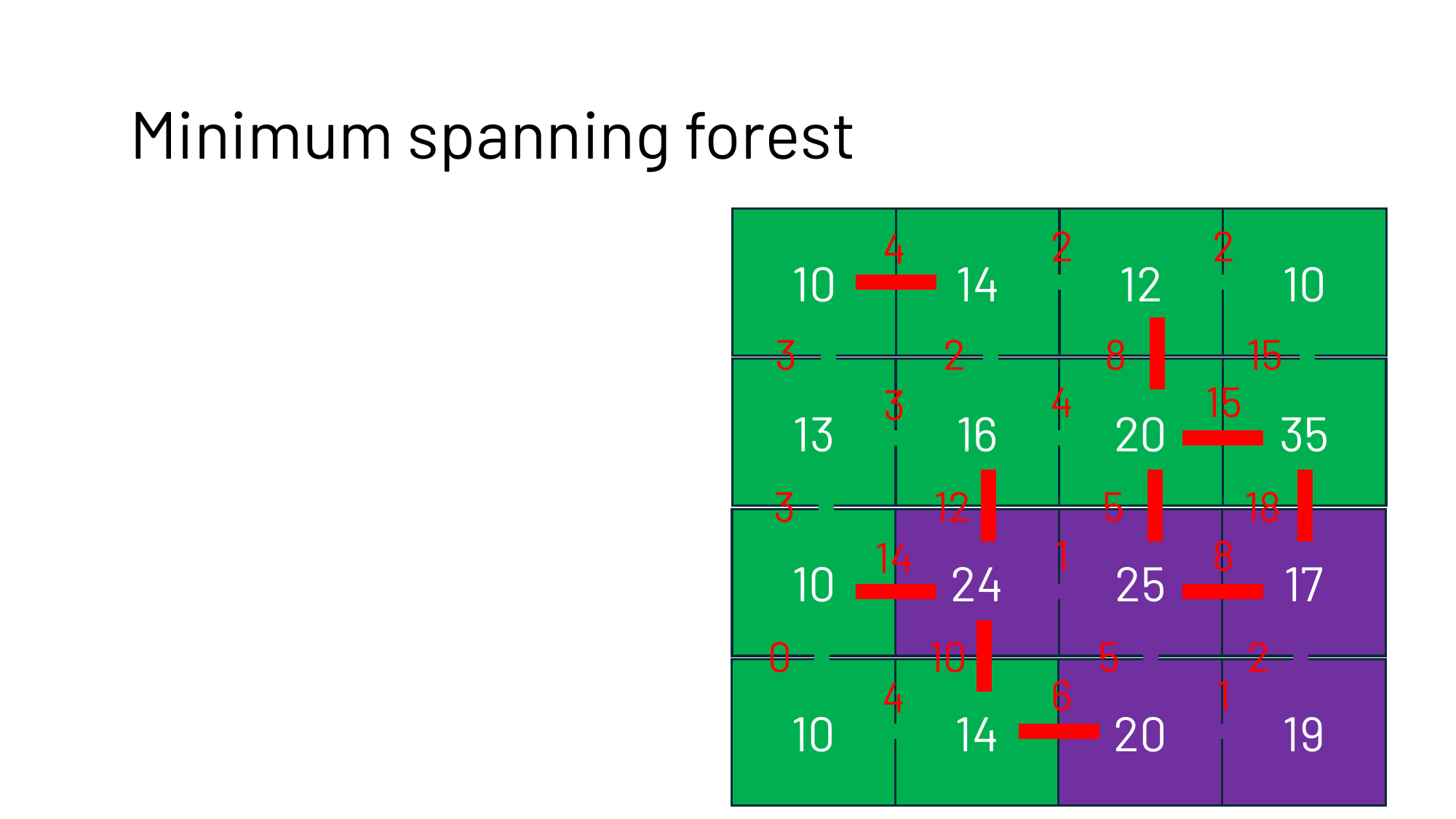

# Minimum spanning forest
10
14
12
10
2
2
4
3
2
8
15
13
16
20
35
4
15
3
3
12
5
18
10
24
25
17
1
8
14
0
10
5
2
10
14
20
19
6
1
4